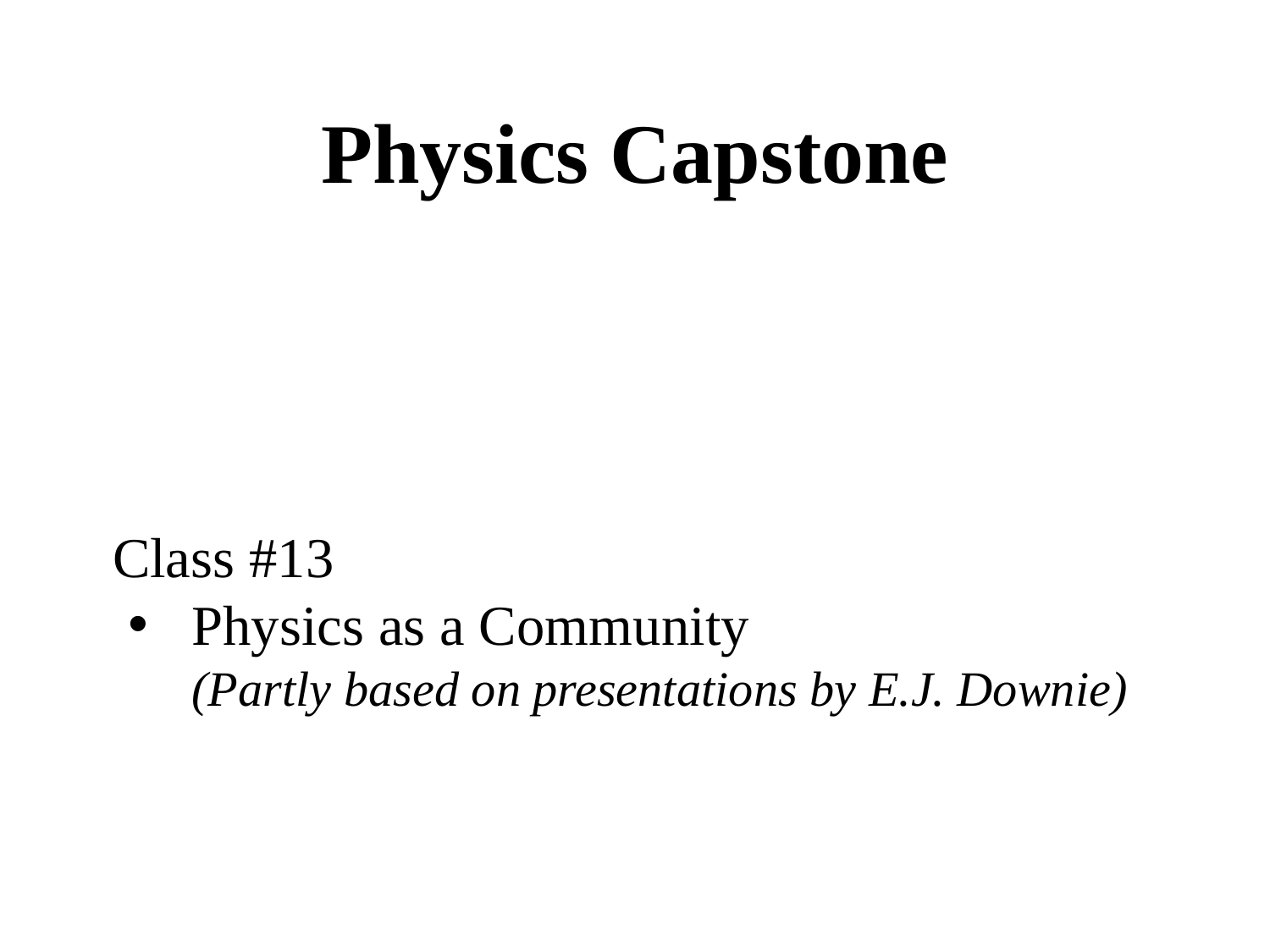

Physics Capstone
Class #13
Physics as a Community
(Partly based on presentations by E.J. Downie)